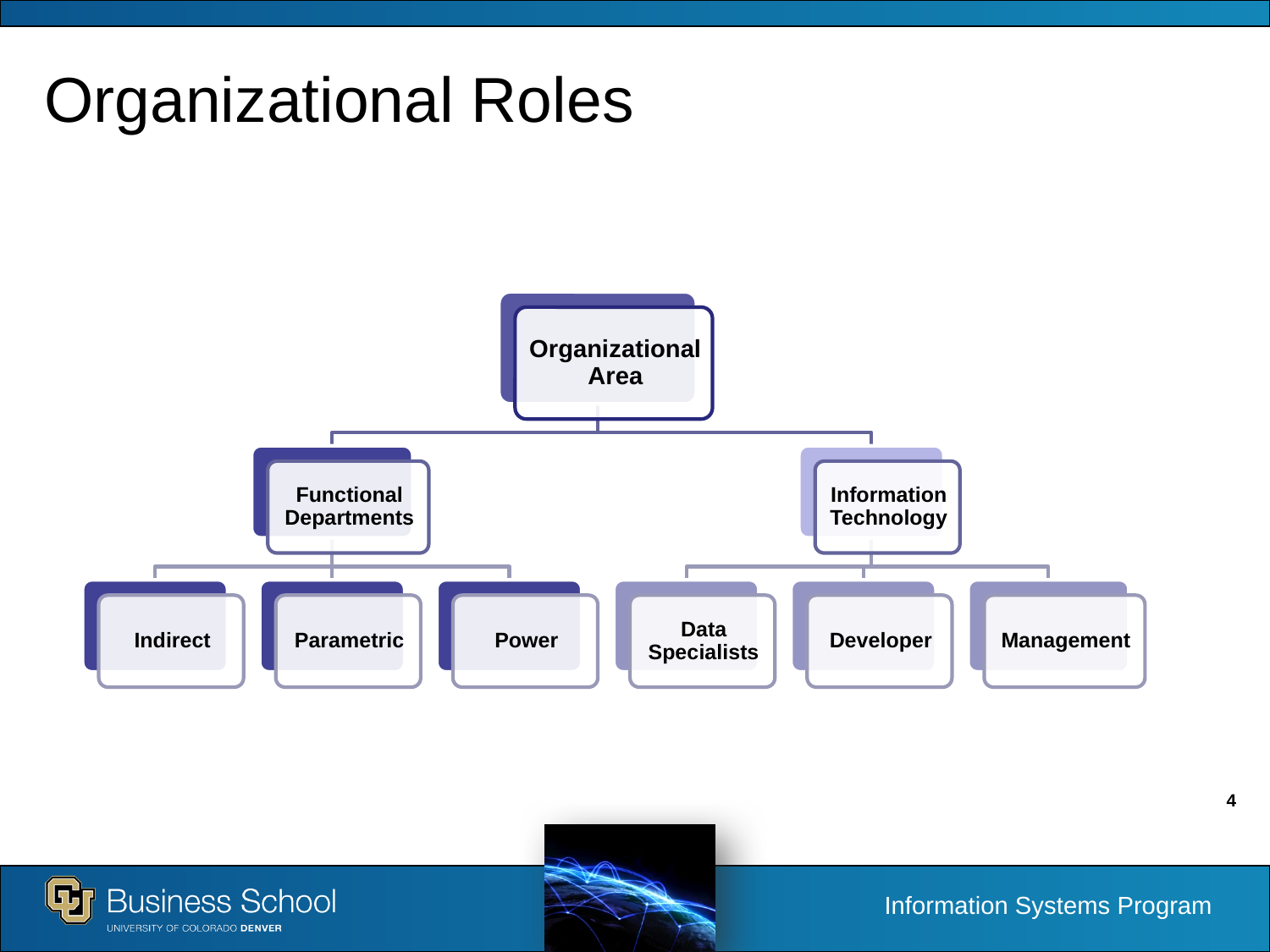

# Organizational Roles
Organizational Area
Functional Departments
Indirect
Parametric
Power
Information Technology
Data Specialists
Developer
Management